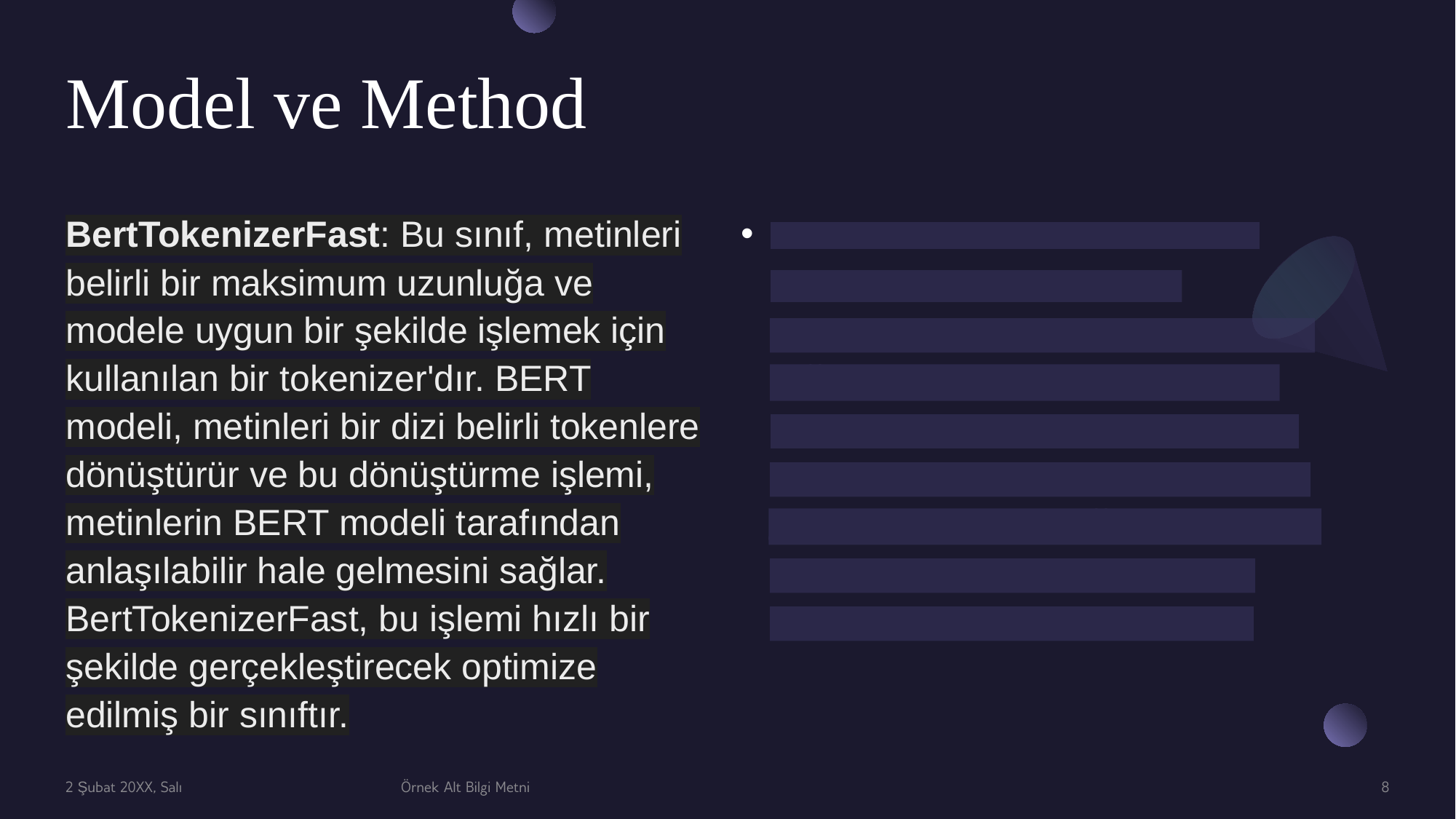

# Model ve Method
BertTokenizerFast: Bu sınıf, metinleri belirli bir maksimum uzunluğa ve modele uygun bir şekilde işlemek için kullanılan bir tokenizer'dır. BERT modeli, metinleri bir dizi belirli tokenlere dönüştürür ve bu dönüştürme işlemi, metinlerin BERT modeli tarafından anlaşılabilir hale gelmesini sağlar. BertTokenizerFast, bu işlemi hızlı bir şekilde gerçekleştirecek optimize edilmiş bir sınıftır.

Metin verilerini bir NLP modeline beslemek için, metnin önce simgeleştirilmesi ve ardından sayısal değerlere dönüştürülmesi gerekir. Benzer şekilde sınıf etiketlerinin de sayısal gösterimlere dönüştürülmesi gerekir. label2id sözlüğü, orijinal sınıf etiketlerinin tamsayı kimliklerine dönüştürülmesine yardımcı olur.

2 Şubat 20XX, Salı
Örnek Alt Bilgi Metni
8